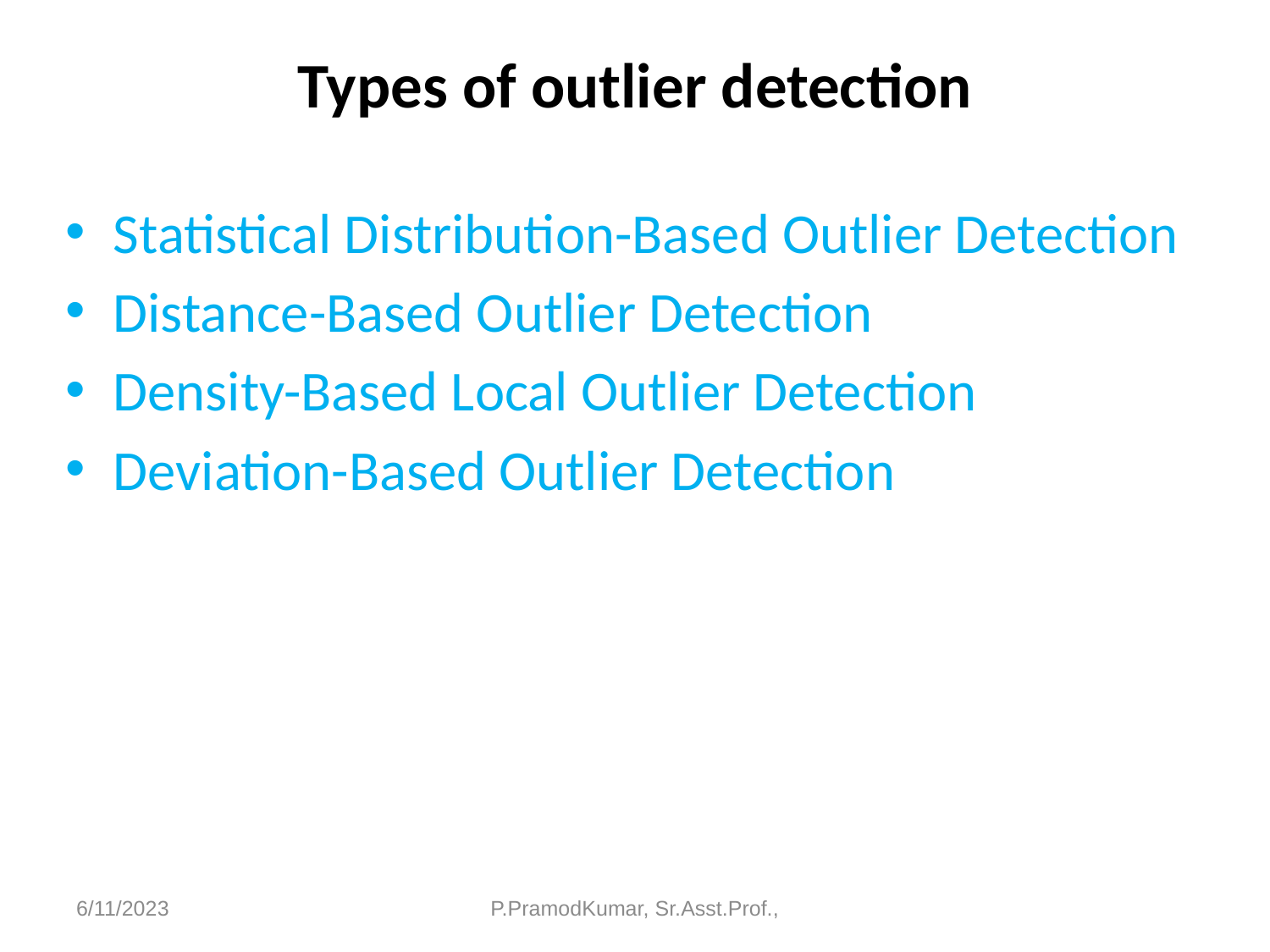

# Types of outlier detection
Statistical Distribution-Based Outlier Detection
Distance-Based Outlier Detection
Density-Based Local Outlier Detection
Deviation-Based Outlier Detection

6/11/2023
P.PramodKumar, Sr.Asst.Prof.,